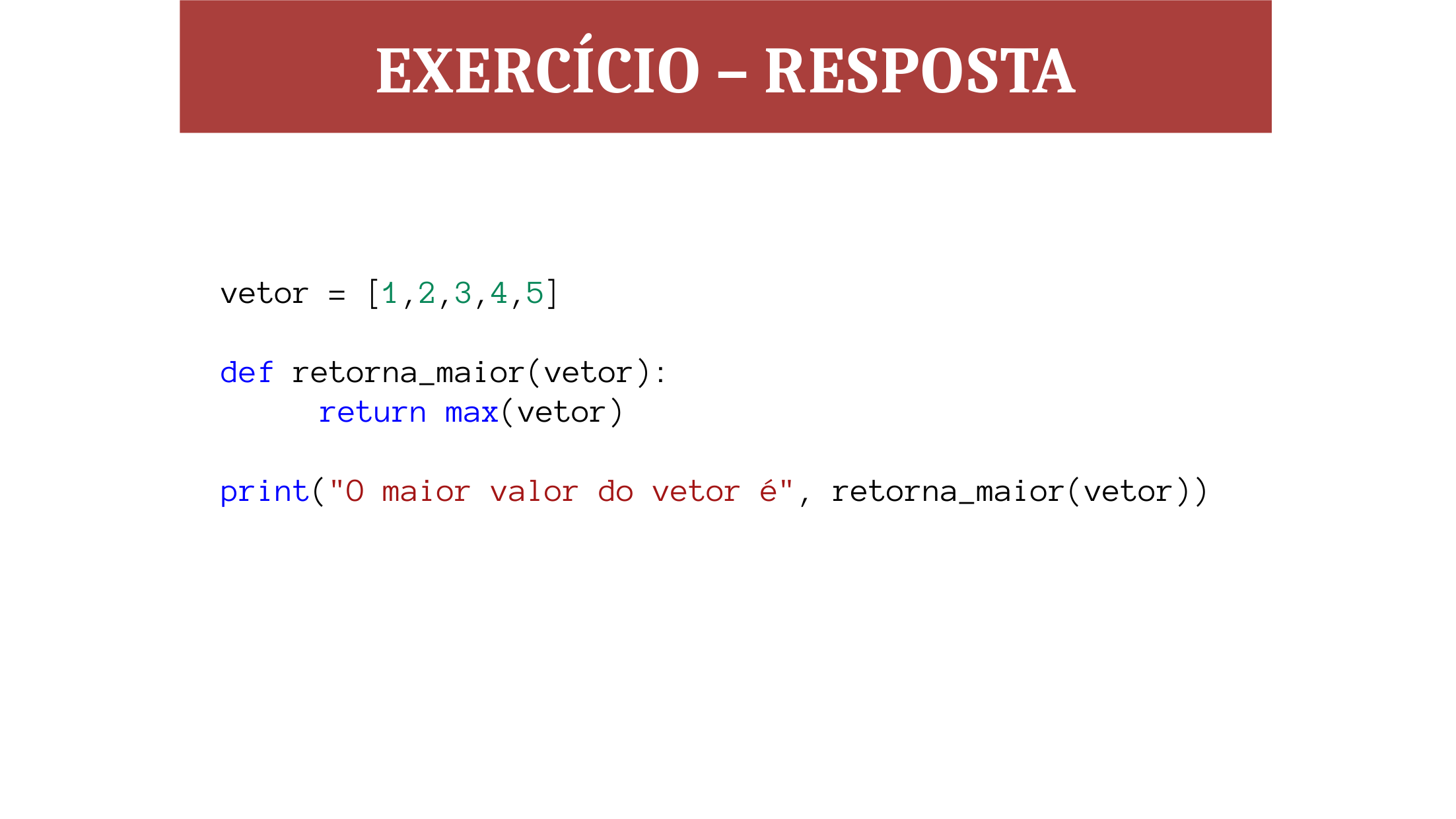

EXERCÍCIO – RESPOSTA

vetor = [1,2,3,4,5]
def retorna_maior(vetor):
	return max(vetor)
print("O maior valor do vetor é", retorna_maior(vetor))